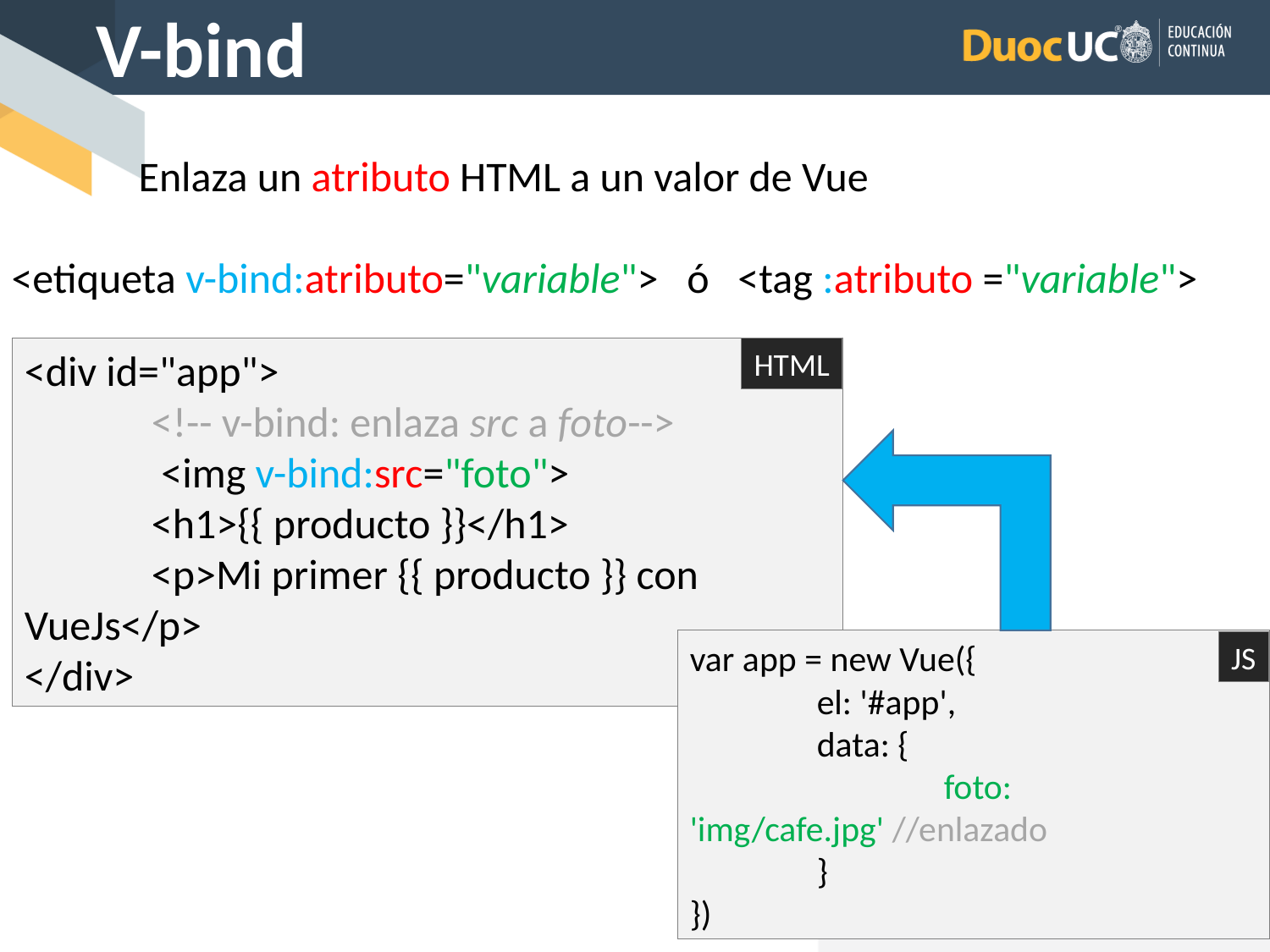

V-bind
	Enlaza un atributo HTML a un valor de Vue

<etiqueta v-bind:atributo="variable">   ó   <tag :atributo ="variable">
<div id="app">
	<!-- v-bind: enlaza src a foto-->
	 <img v-bind:src="foto">
	<h1>{{ producto }}</h1>
	<p>Mi primer {{ producto }} con VueJs</p>
</div>
HTML

var app = new Vue({
	el: '#app',
	data: {
		foto: 'img/cafe.jpg' //enlazado
	}
})
JS